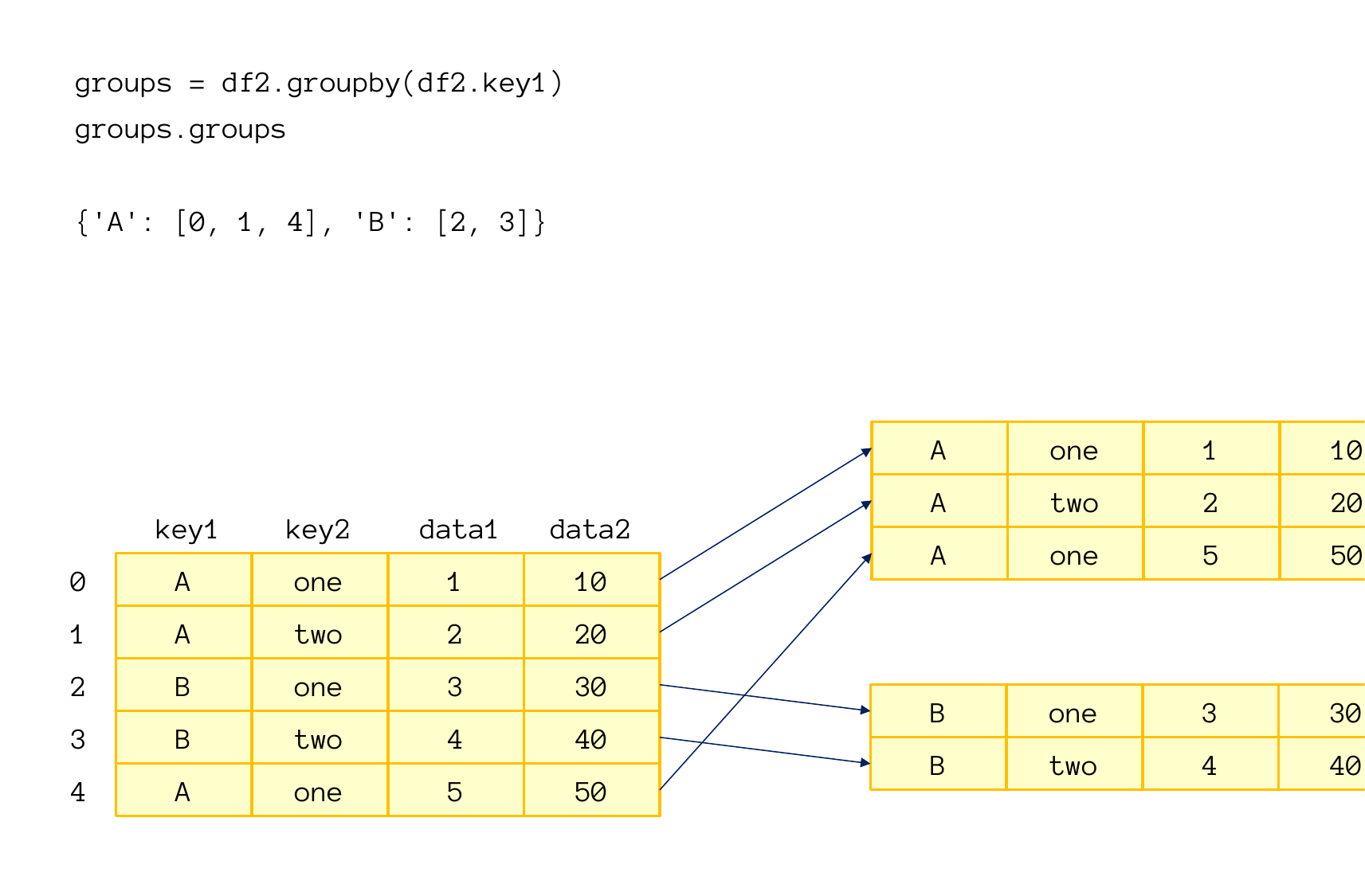

groups = df2.groupby(df2.key1)
groups.groups

{'A': [0, 1, 4], 'B': [2, 3]}
1
10
A
one
2
20
A
two
data1
data2
key1
key2
5
50
A
one
1
10
0
A
one
2
20
1
A
two
3
30
2
B
one
3
30
B
one
4
40
3
B
two
4
40
B
two
5
50
4
A
one